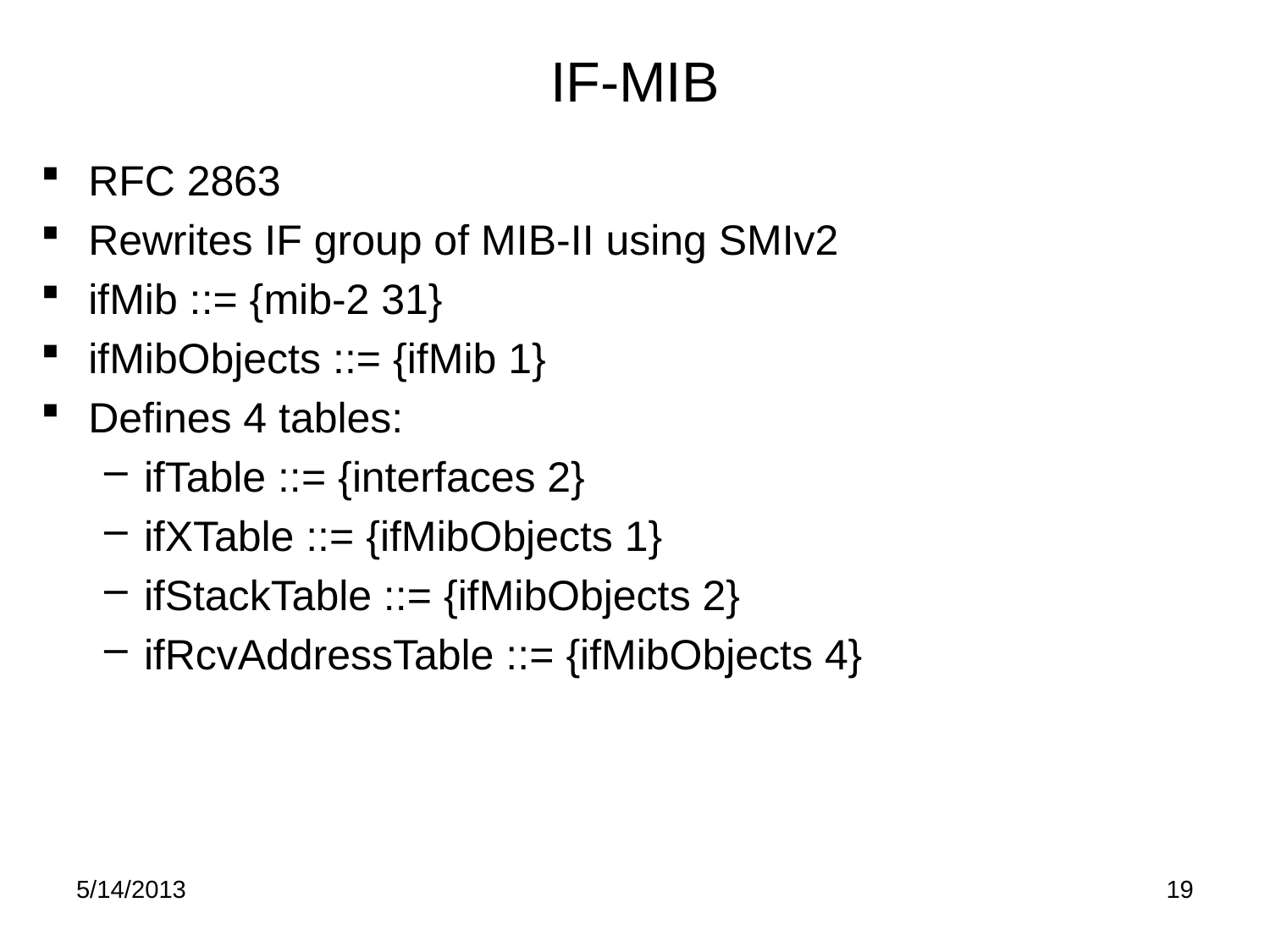

# IF-MIB
RFC 2863
Rewrites IF group of MIB-II using SMIv2
ifMib ::= {mib-2 31}
ifMibObjects ::= {ifMib 1}
Defines 4 tables:
ifTable ::= {interfaces 2}
ifXTable ::= {ifMibObjects 1}
ifStackTable ::= {ifMibObjects 2}
ifRcvAddressTable ::= {ifMibObjects 4}
5/14/2013
19